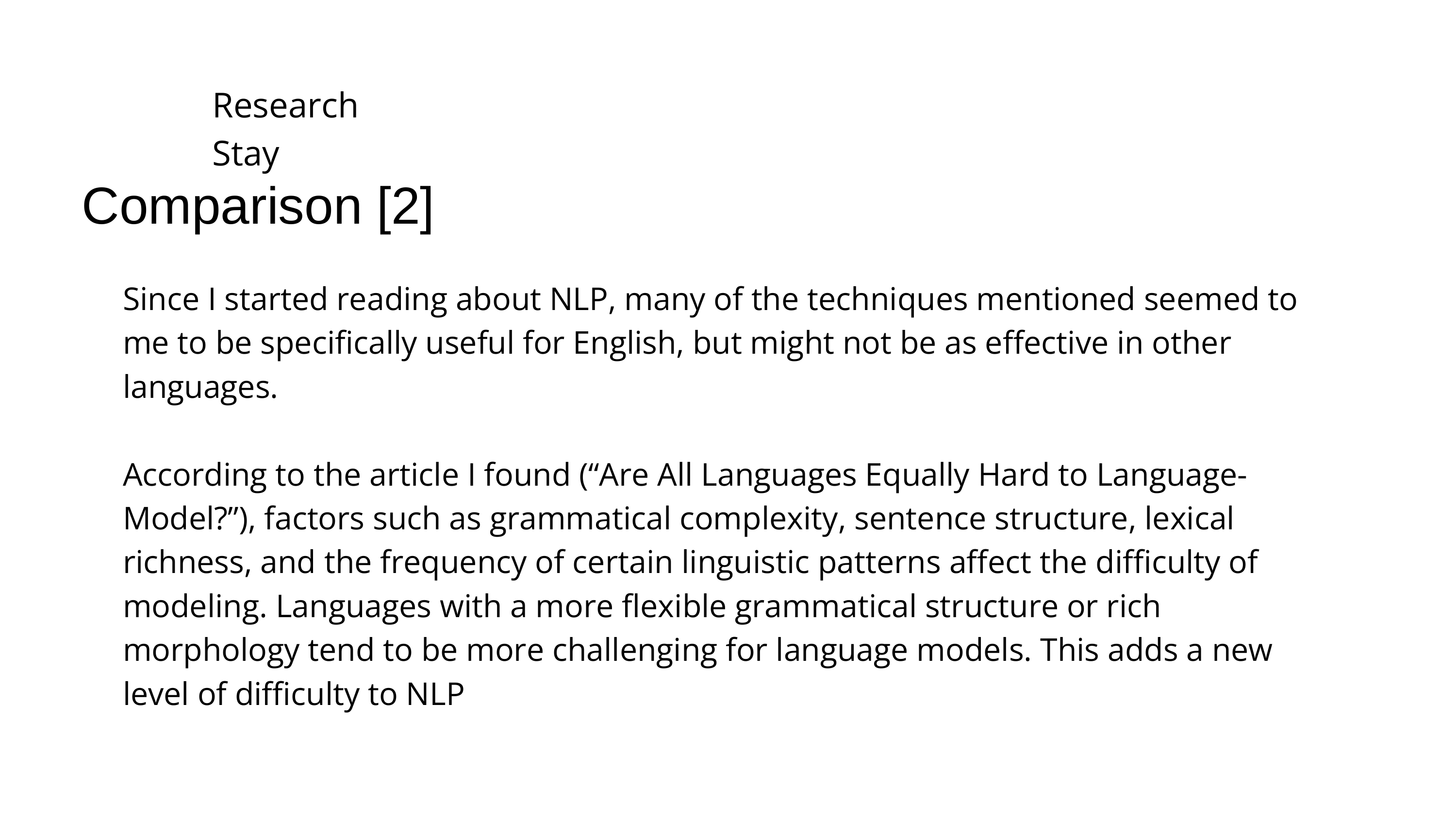

Week 3
Research Stay
Comparison [2]
Since I started reading about NLP, many of the techniques mentioned seemed to me to be specifically useful for English, but might not be as effective in other languages.

According to the article I found (“Are All Languages Equally Hard to Language-Model?”), factors such as grammatical complexity, sentence structure, lexical richness, and the frequency of certain linguistic patterns affect the difficulty of modeling. Languages ​​with a more flexible grammatical structure or rich morphology tend to be more challenging for language models. This adds a new level of difficulty to NLP